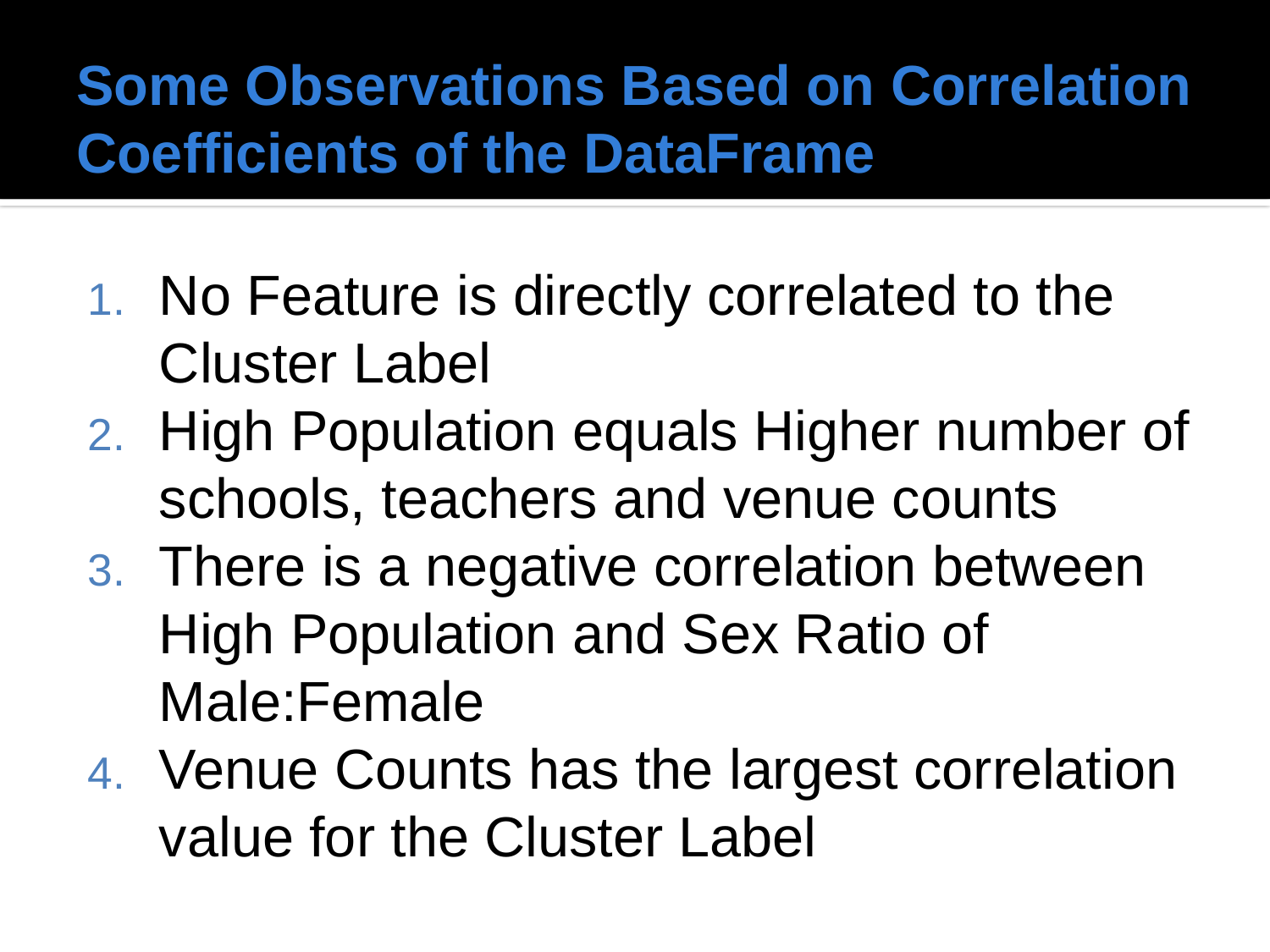

# Some Observations Based on Correlation Coefficients of the DataFrame
No Feature is directly correlated to the Cluster Label
High Population equals Higher number of schools, teachers and venue counts
There is a negative correlation between High Population and Sex Ratio of Male:Female
Venue Counts has the largest correlation value for the Cluster Label